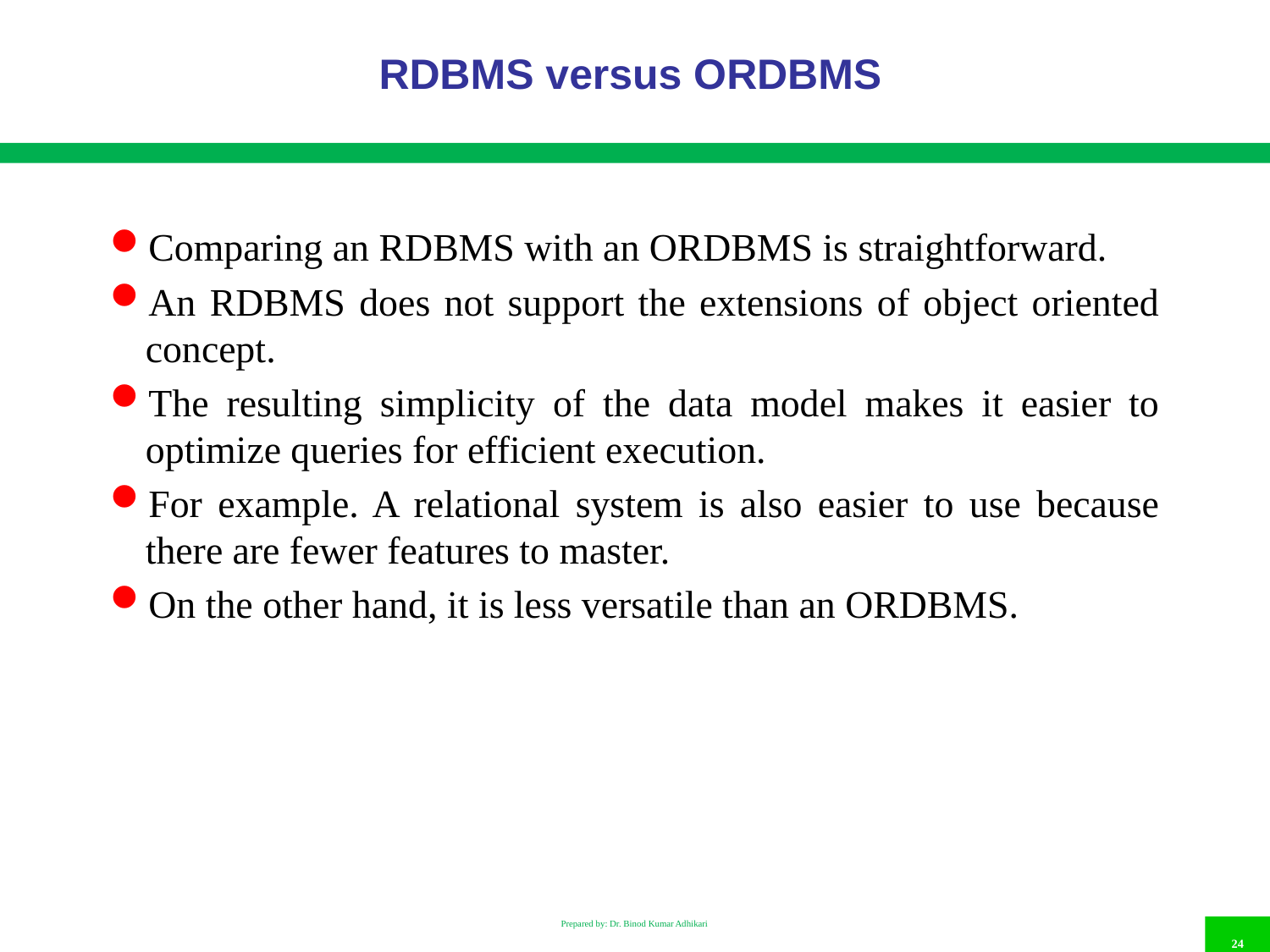

# RDBMS versus ORDBMS
Comparing an RDBMS with an ORDBMS is straightforward.
An RDBMS does not support the extensions of object oriented concept.
The resulting simplicity of the data model makes it easier to optimize queries for efficient execution.
For example. A relational system is also easier to use because there are fewer features to master.
On the other hand, it is less versatile than an ORDBMS.
Prepared by: Dr. Binod Kumar Adhikari
24